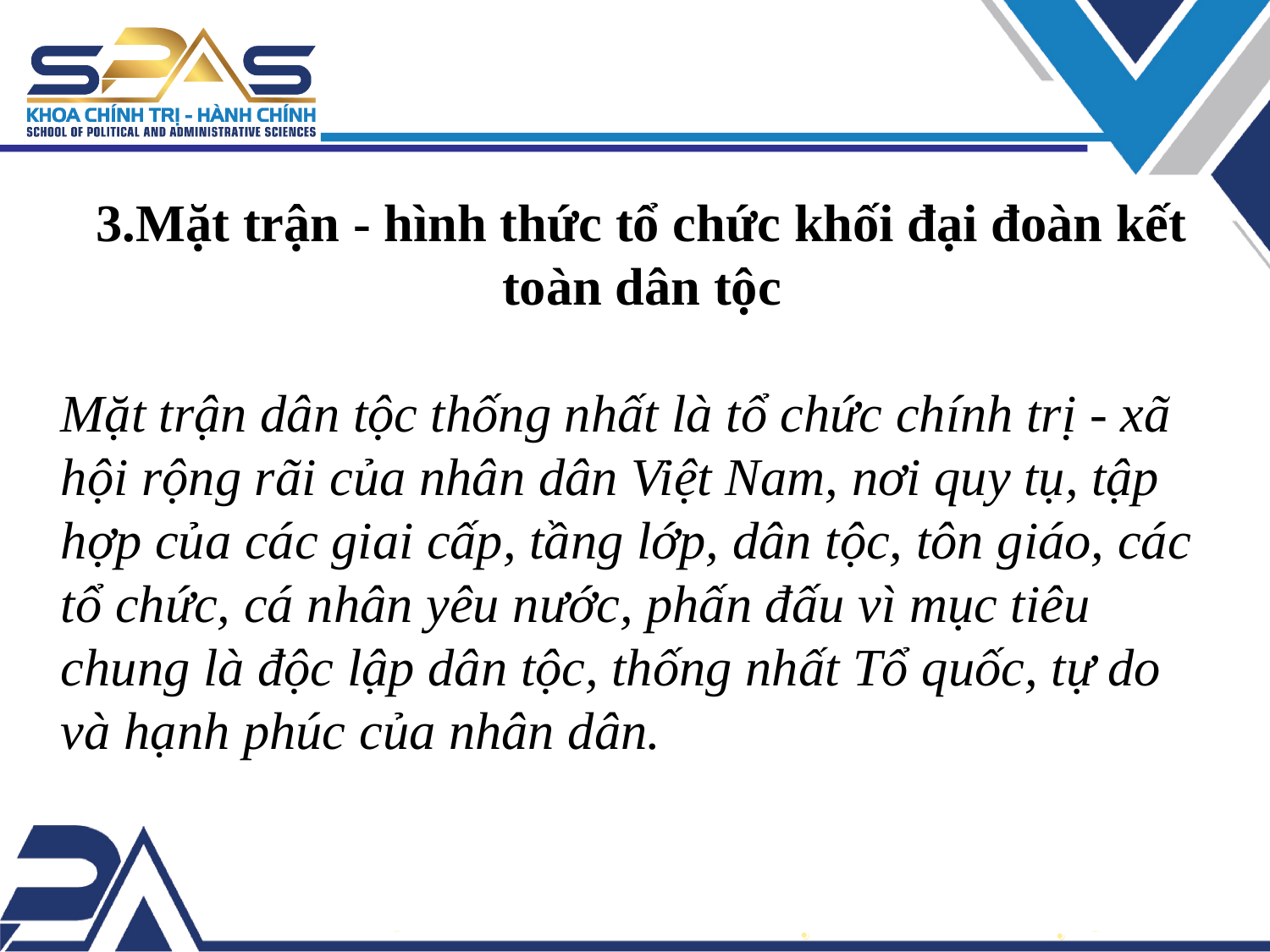

3.Mặt trận - hình thức tổ chức khối đại đoàn kết toàn dân tộc

Mặt trận dân tộc thống nhất là tổ chức chính trị - xã hội rộng rãi của nhân dân Việt Nam, nơi quy tụ, tập hợp của các giai cấp, tầng lớp, dân tộc, tôn giáo, các tổ chức, cá nhân yêu nước, phấn đấu vì mục tiêu chung là độc lập dân tộc, thống nhất Tổ quốc, tự do và hạnh phúc của nhân dân.